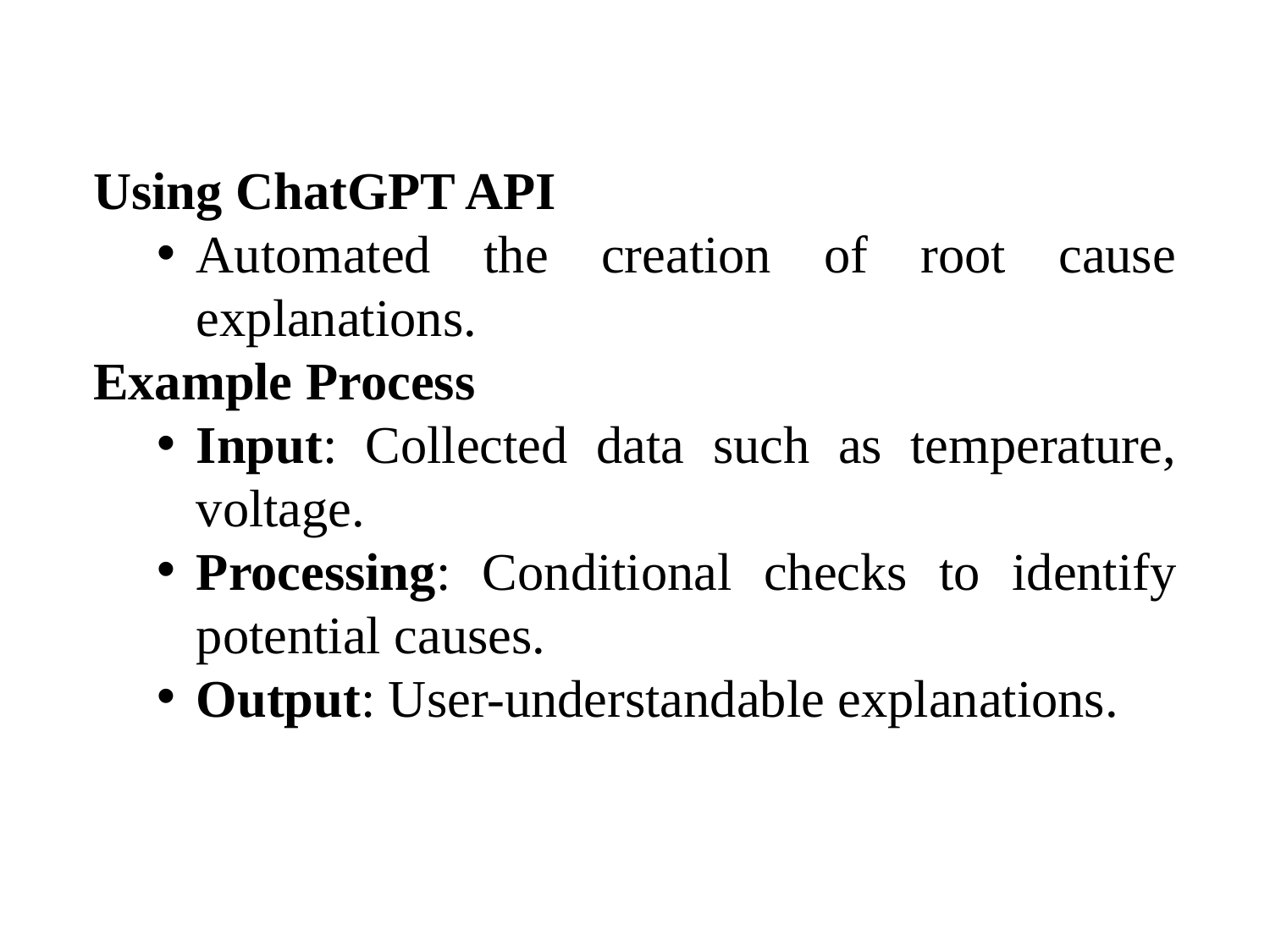

Using ChatGPT API
Automated the creation of root cause explanations.
Example Process
Input: Collected data such as temperature, voltage.
Processing: Conditional checks to identify potential causes.
Output: User-understandable explanations.